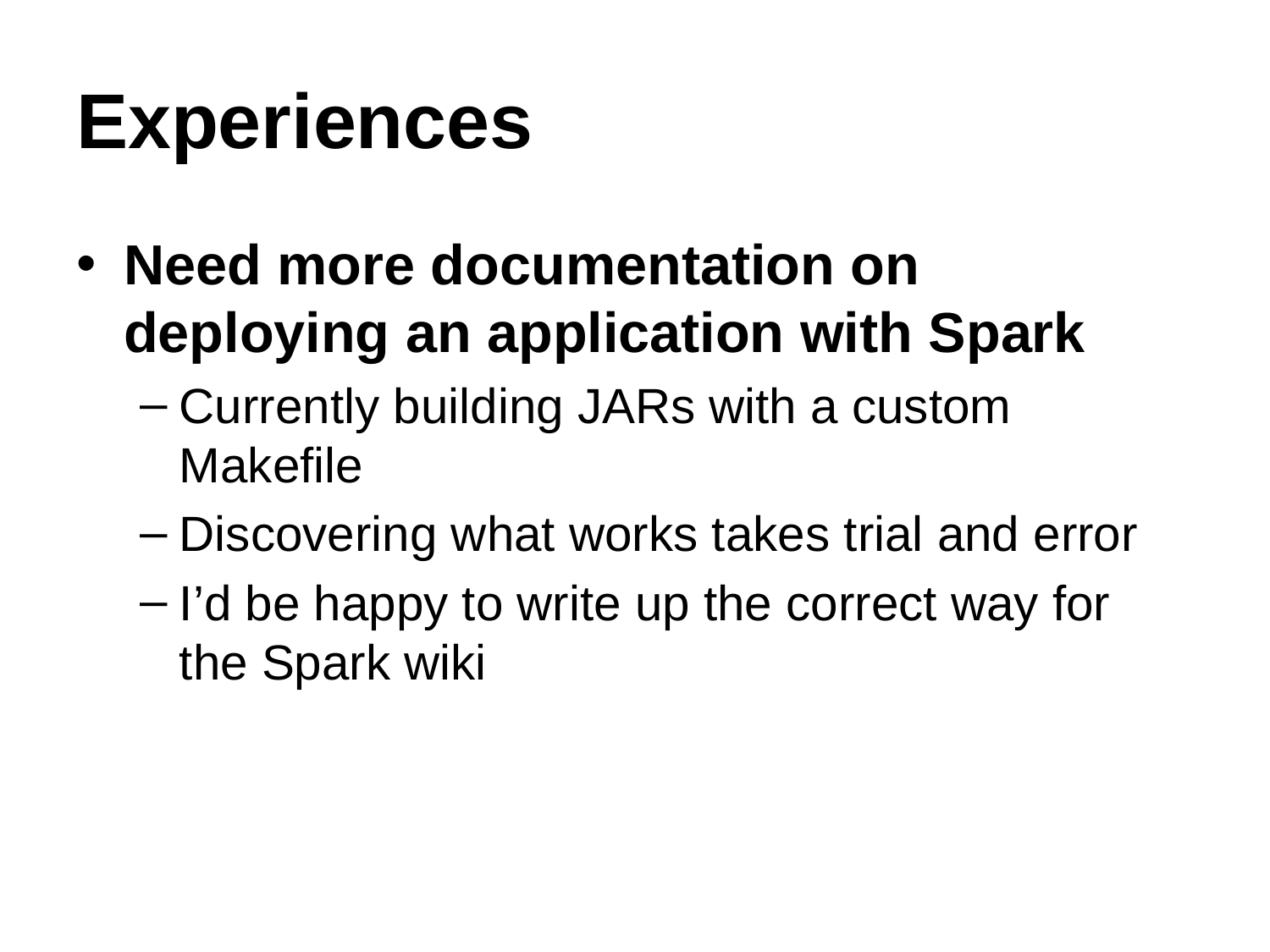

# Experiences
Need more documentation on deploying an application with Spark
Currently building JARs with a custom Makefile
Discovering what works takes trial and error
I’d be happy to write up the correct way for the Spark wiki